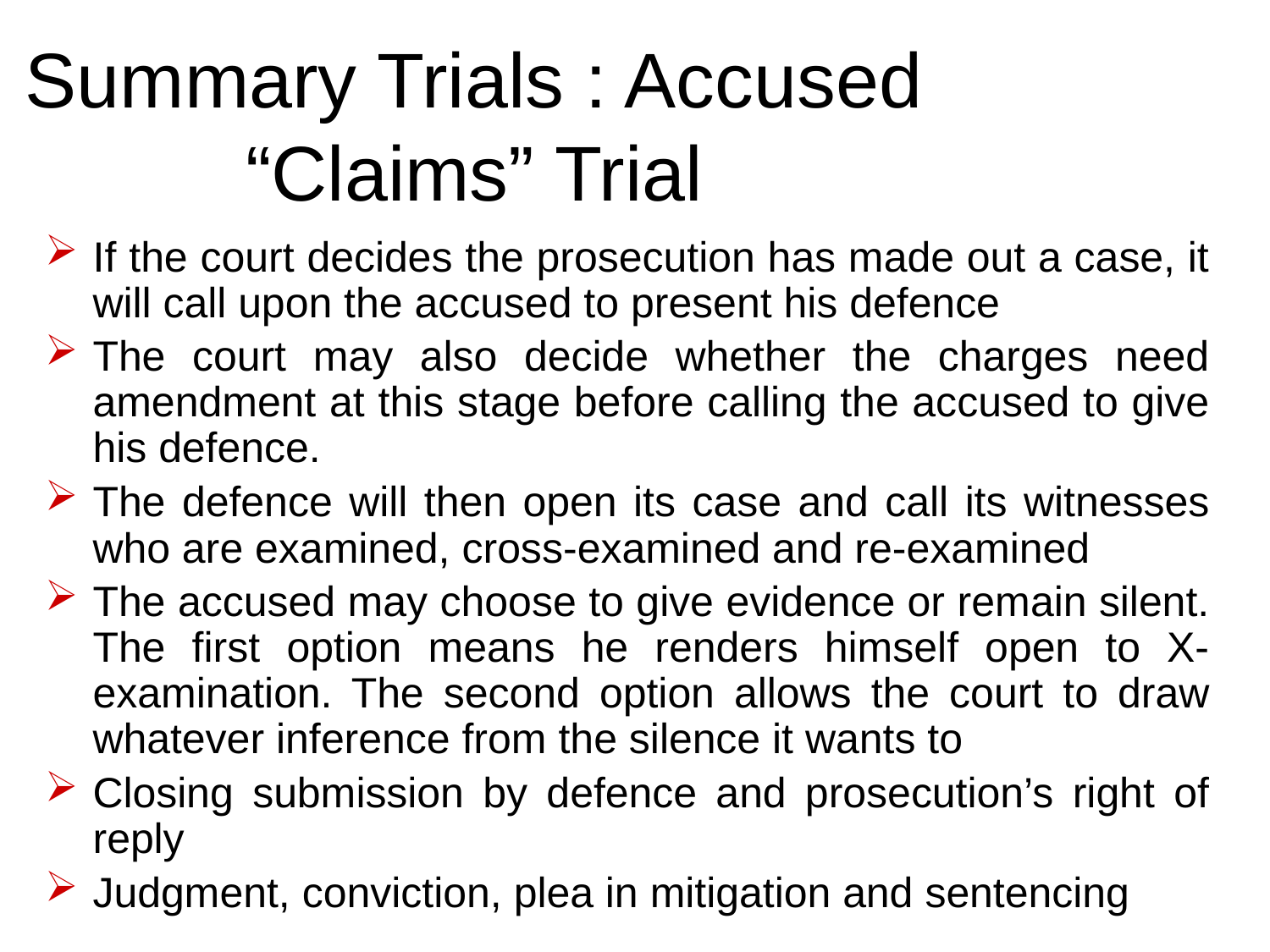

# Summary Trials : Accused “Claims” Trial
If the court decides the prosecution has made out a case, it will call upon the accused to present his defence
The court may also decide whether the charges need amendment at this stage before calling the accused to give his defence.
The defence will then open its case and call its witnesses who are examined, cross-examined and re-examined
The accused may choose to give evidence or remain silent. The first option means he renders himself open to X-examination. The second option allows the court to draw whatever inference from the silence it wants to
Closing submission by defence and prosecution’s right of reply
Judgment, conviction, plea in mitigation and sentencing